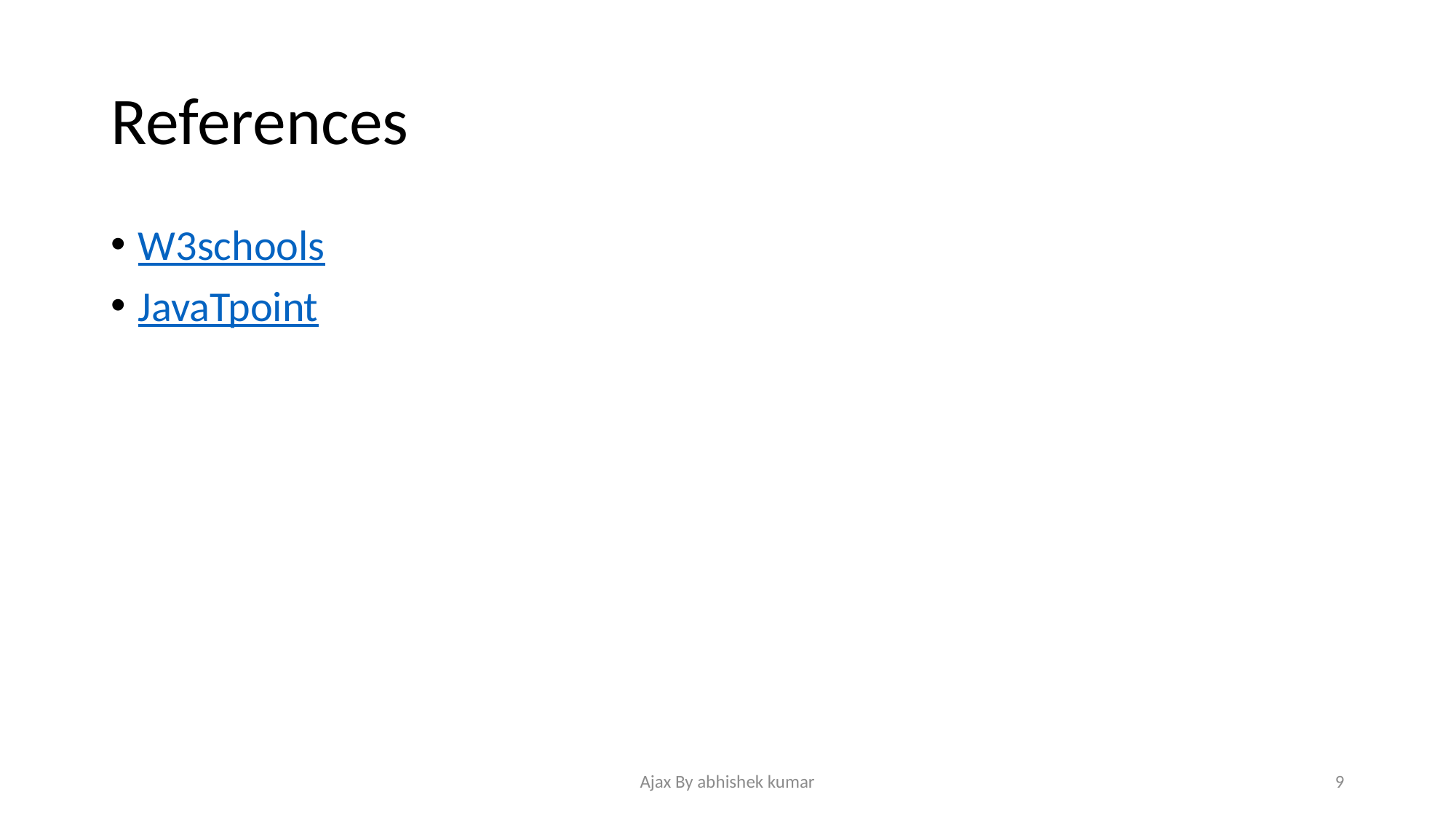

# References
W3schools
JavaTpoint

Ajax By abhishek kumar
9